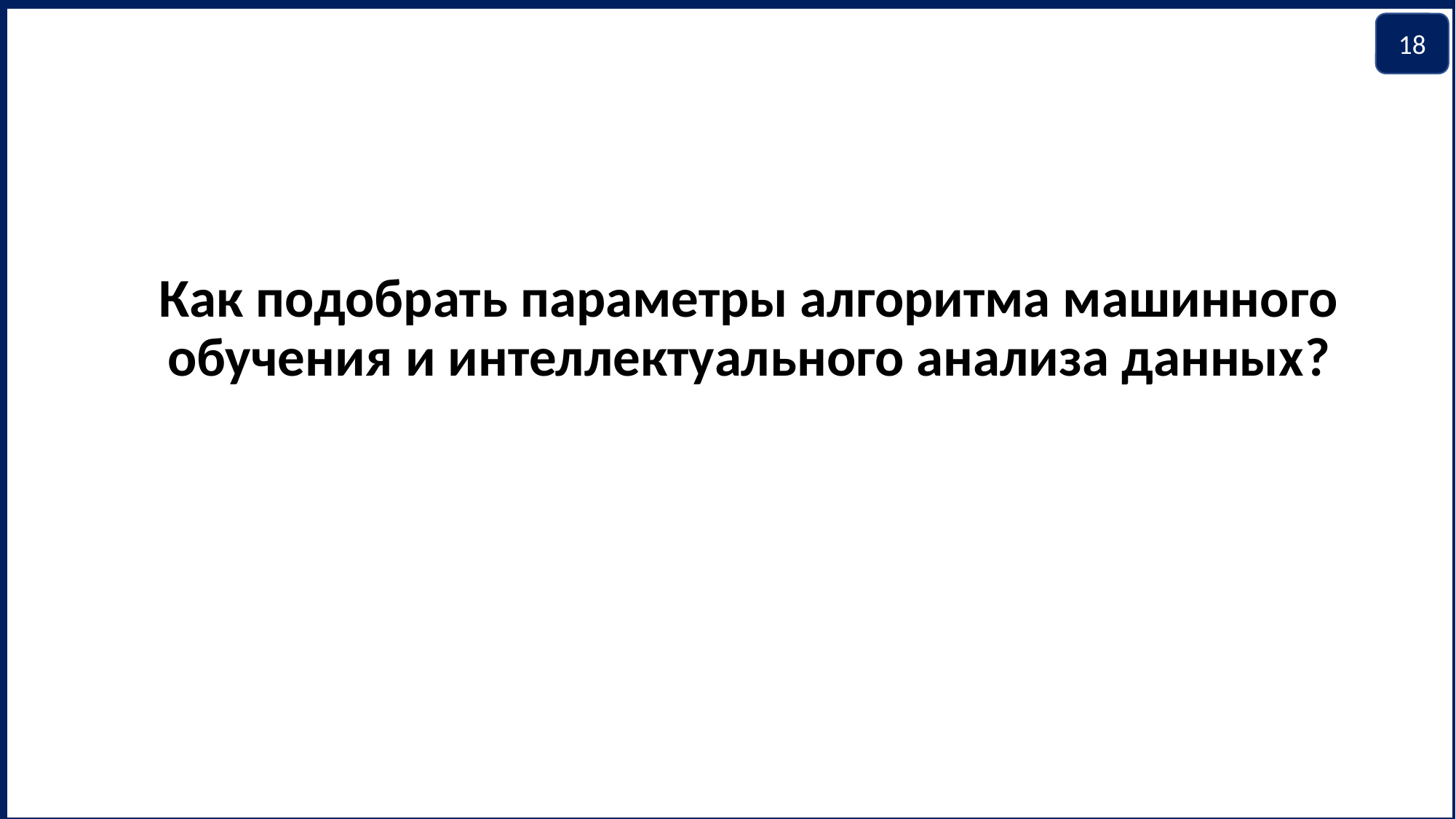

18
# Как подобрать параметры алгоритма машинного обучения и интеллектуального анализа данных?